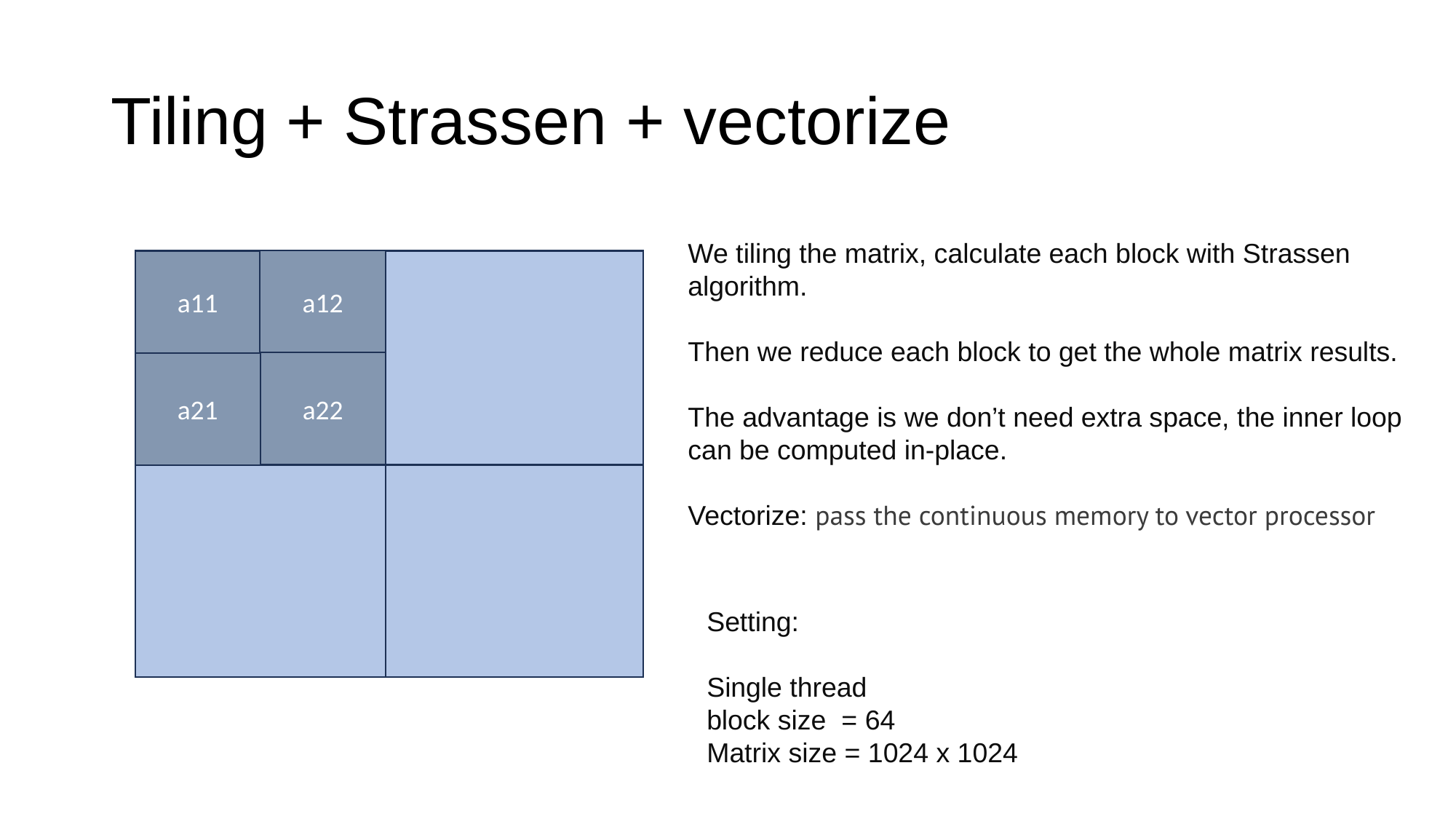

# Tiling + Strassen + vectorize
We tiling the matrix, calculate each block with Strassen algorithm.

Then we reduce each block to get the whole matrix results.

The advantage is we don’t need extra space, the inner loop can be computed in-place.

Vectorize: pass the continuous memory to vector processor
a12
a11

a22
a21

Setting:

Single thread
block size  = 64
Matrix size = 1024 x 1024